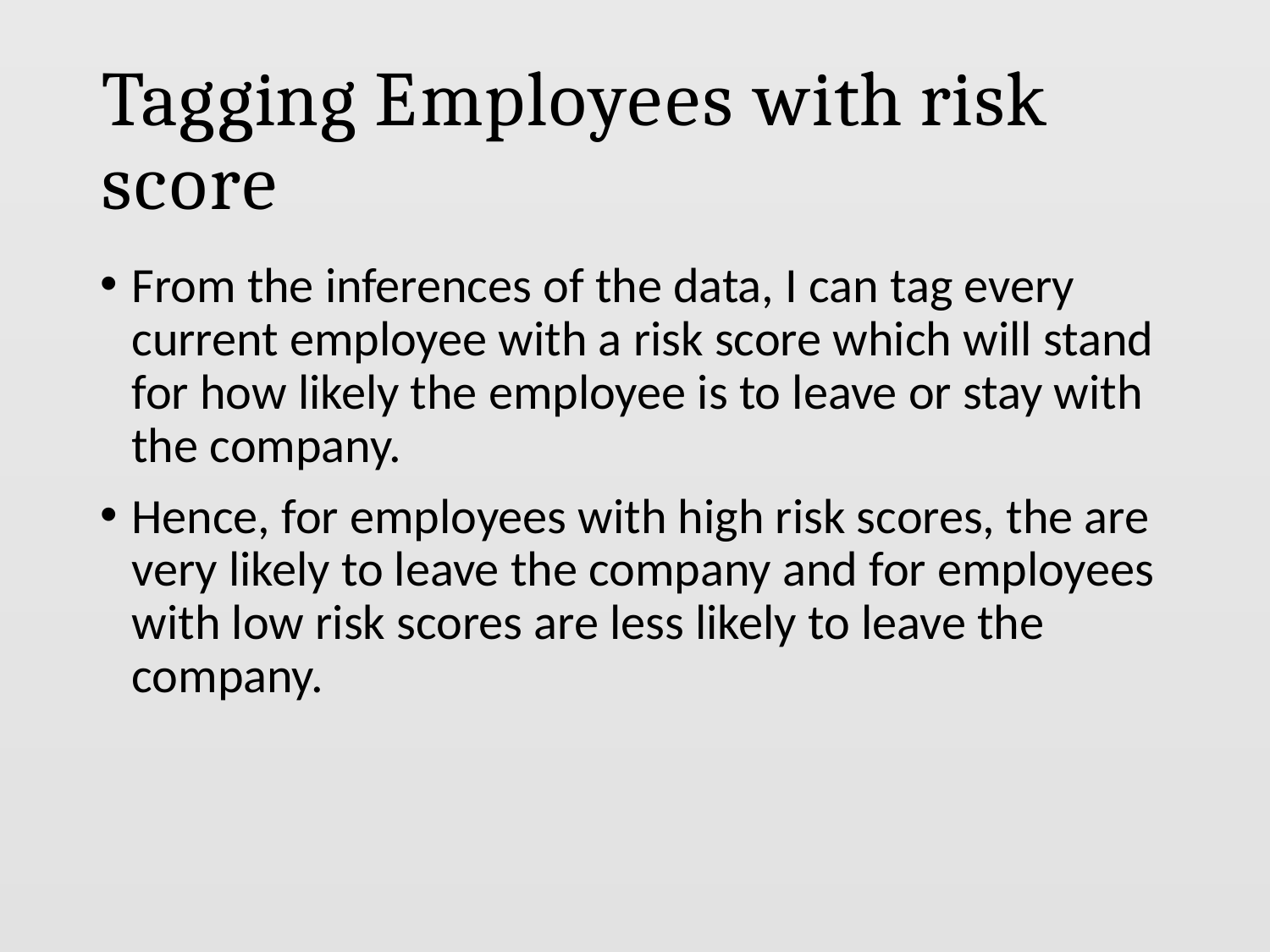

# Tagging Employees with risk score
From the inferences of the data, I can tag every current employee with a risk score which will stand for how likely the employee is to leave or stay with the company.
Hence, for employees with high risk scores, the are very likely to leave the company and for employees with low risk scores are less likely to leave the company.